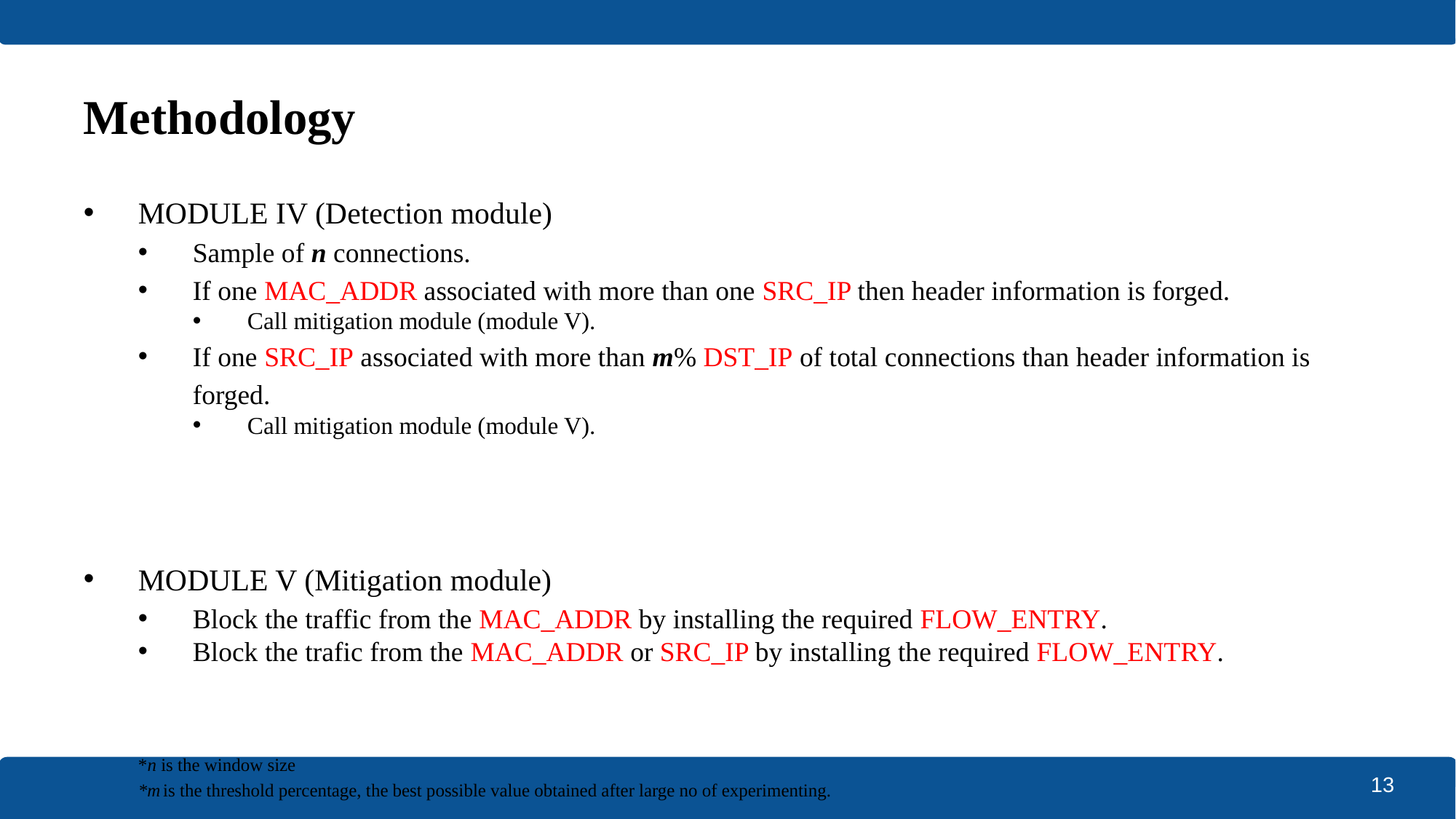

# Methodology
MODULE IV (Detection module)
Sample of n connections.
If one MAC_ADDR associated with more than one SRC_IP then header information is forged.
Call mitigation module (module V).
If one SRC_IP associated with more than m% DST_IP of total connections than header information is forged.
Call mitigation module (module V).

MODULE V (Mitigation module)
Block the traffic from the MAC_ADDR by installing the required FLOW_ENTRY.
Block the trafic from the MAC_ADDR or SRC_IP by installing the required FLOW_ENTRY.

*n is the window size
*m is the threshold percentage, the best possible value obtained after large no of experimenting.

13